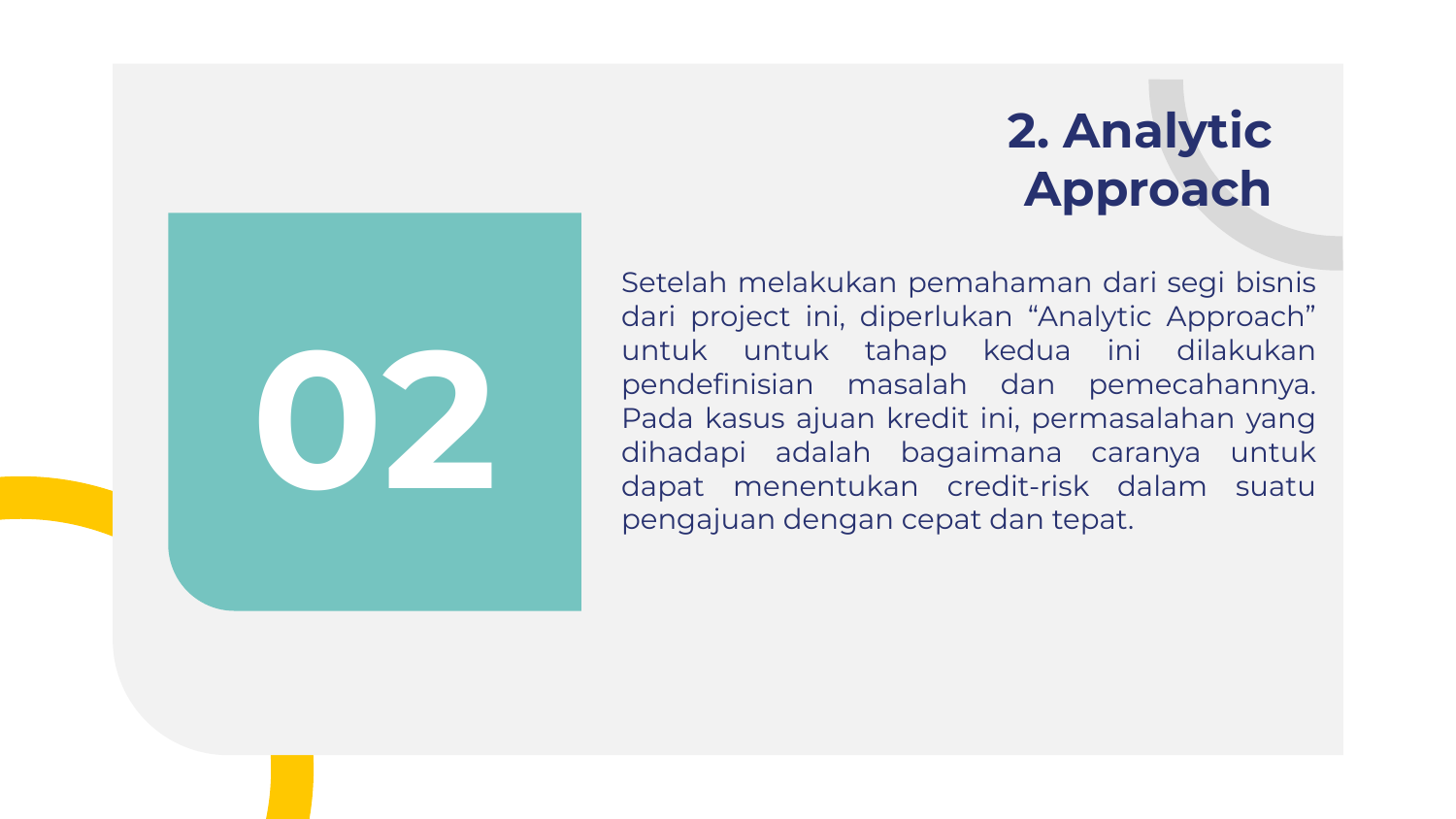

# 2. Analytic Approach
Setelah melakukan pemahaman dari segi bisnis dari project ini, diperlukan “Analytic Approach” untuk untuk tahap kedua ini dilakukan pendefinisian masalah dan pemecahannya. Pada kasus ajuan kredit ini, permasalahan yang dihadapi adalah bagaimana caranya untuk dapat menentukan credit-risk dalam suatu pengajuan dengan cepat dan tepat.
02